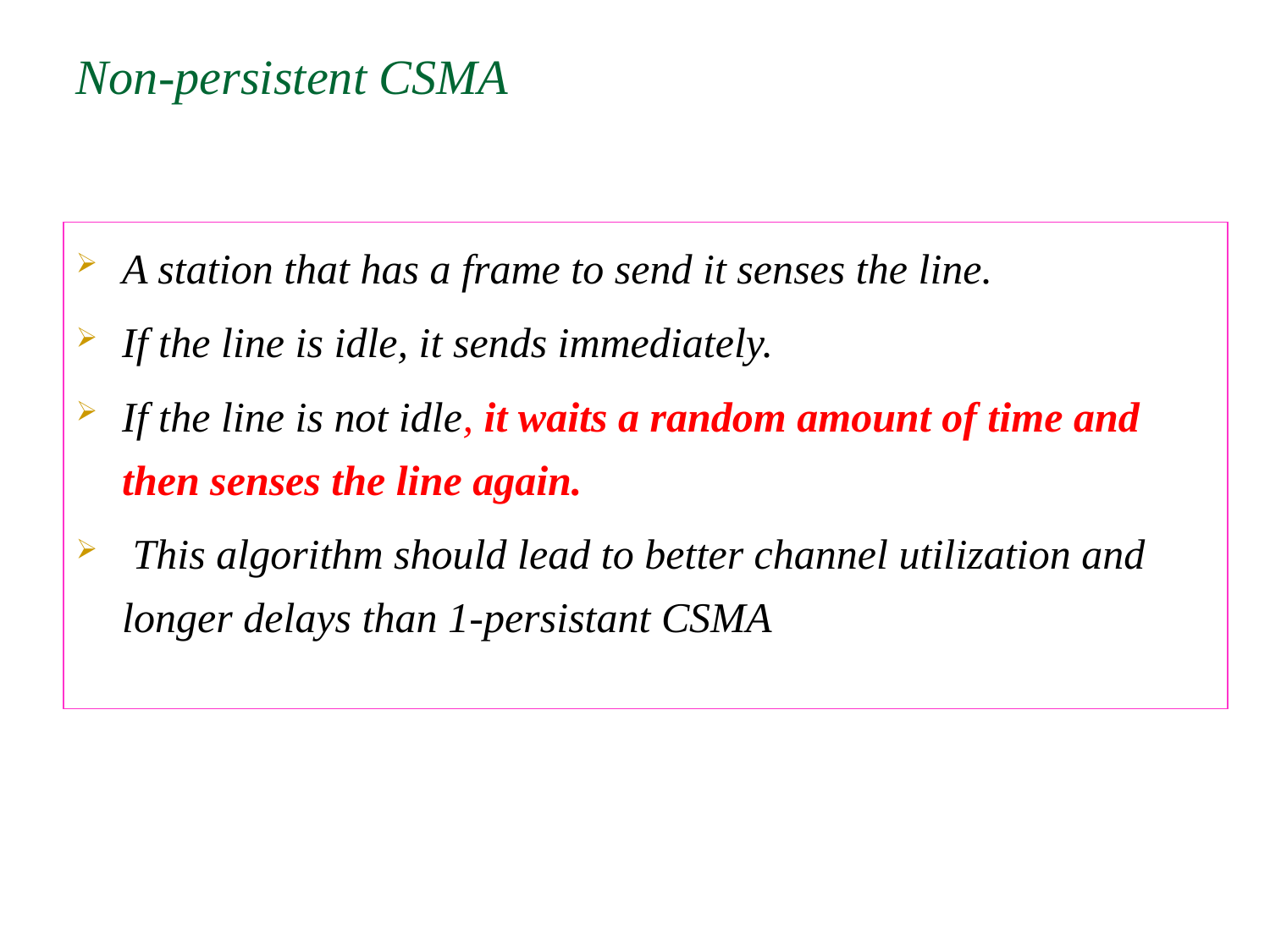

Non-persistent CSMA
A station that has a frame to send it senses the line.
If the line is idle, it sends immediately.
If the line is not idle, it waits a random amount of time and then senses the line again.
 This algorithm should lead to better channel utilization and longer delays than 1-persistant CSMA